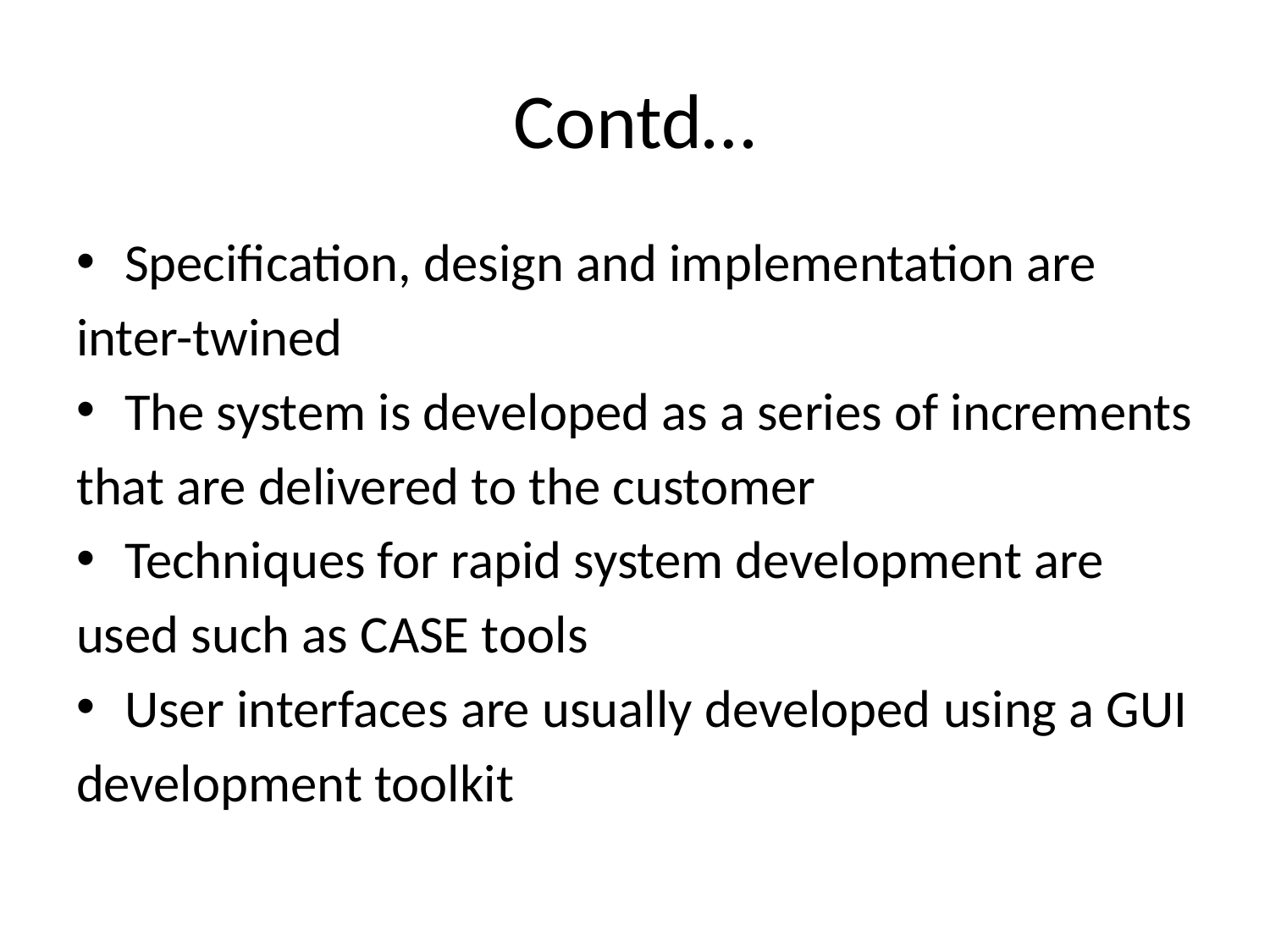

# Contd…
Specification, design and implementation are
inter-twined
The system is developed as a series of increments
that are delivered to the customer
Techniques for rapid system development are
used such as CASE tools
User interfaces are usually developed using a GUI
development toolkit